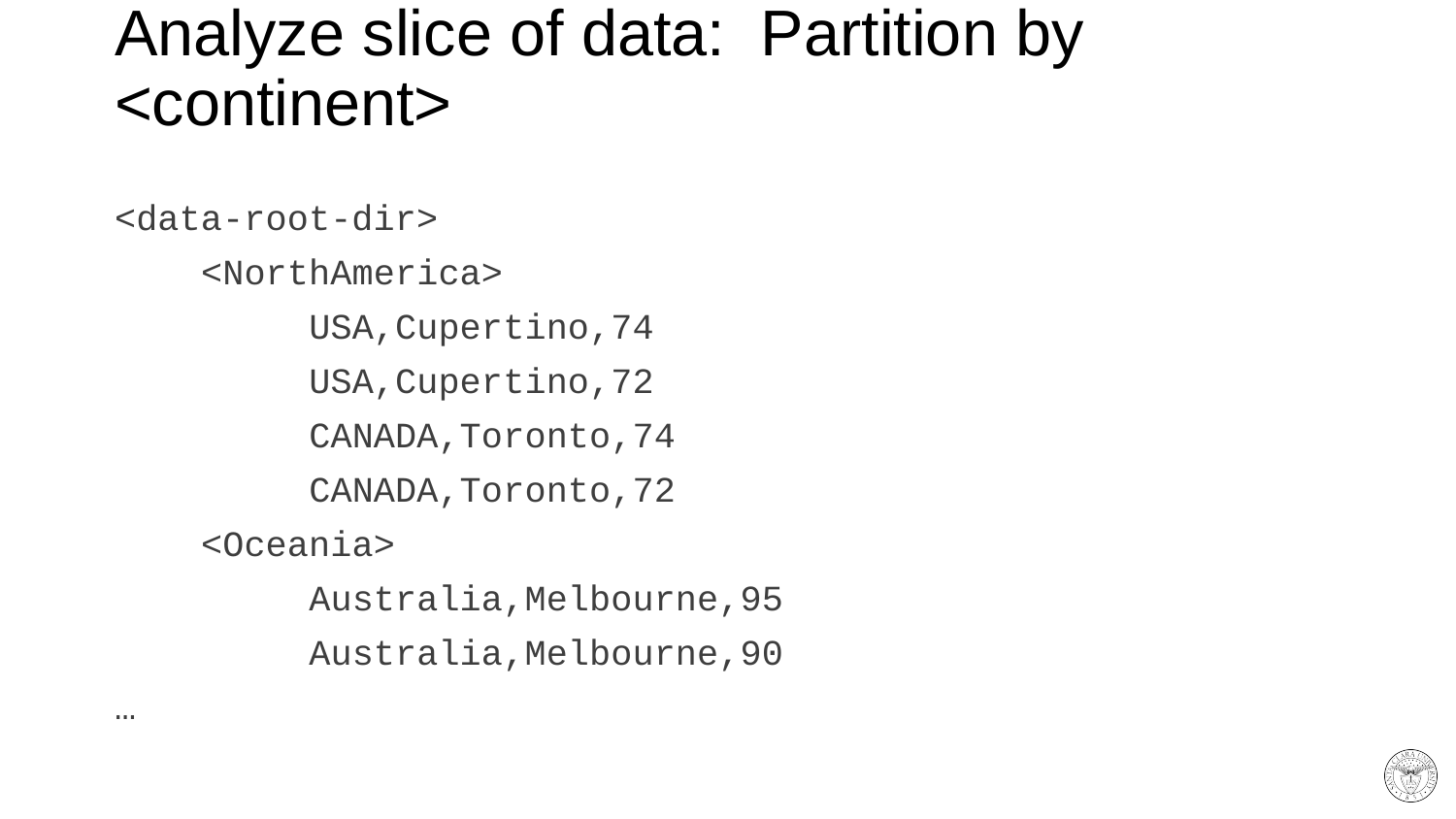

# Analyze slice of data:  Partition by <continent>
<data-root-dir>
    <NorthAmerica>
         USA,Cupertino,74
         USA,Cupertino,72
         CANADA,Toronto,74
         CANADA,Toronto,72
    <Oceania>
         Australia,Melbourne,95
         Australia,Melbourne,90
…